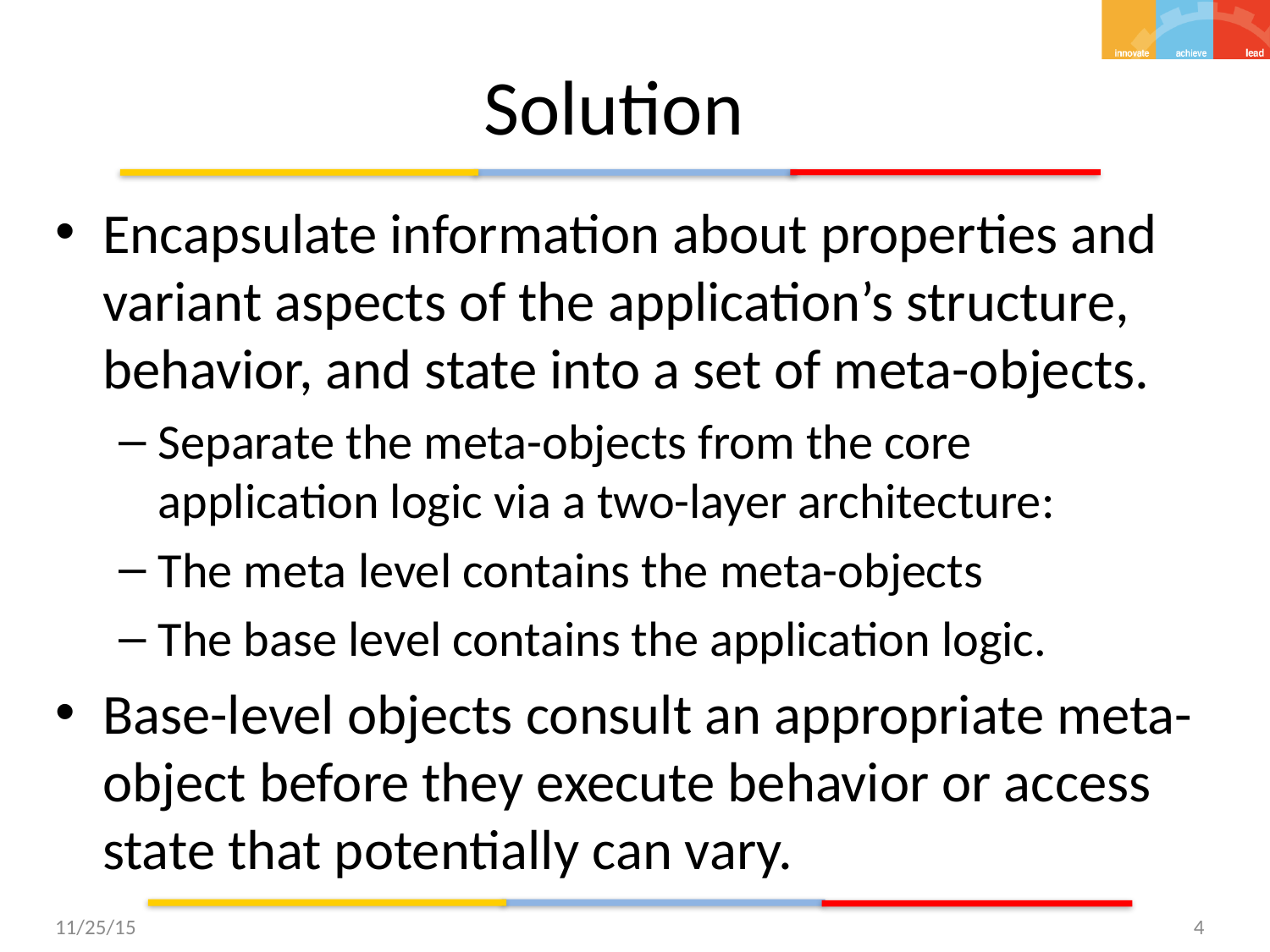

# Solution
Encapsulate information about properties and variant aspects of the application’s structure, behavior, and state into a set of meta-objects.
Separate the meta-objects from the core application logic via a two-layer architecture:
The meta level contains the meta-objects
The base level contains the application logic.
Base-level objects consult an appropriate meta-object before they execute behavior or access state that potentially can vary.
11/25/15
4